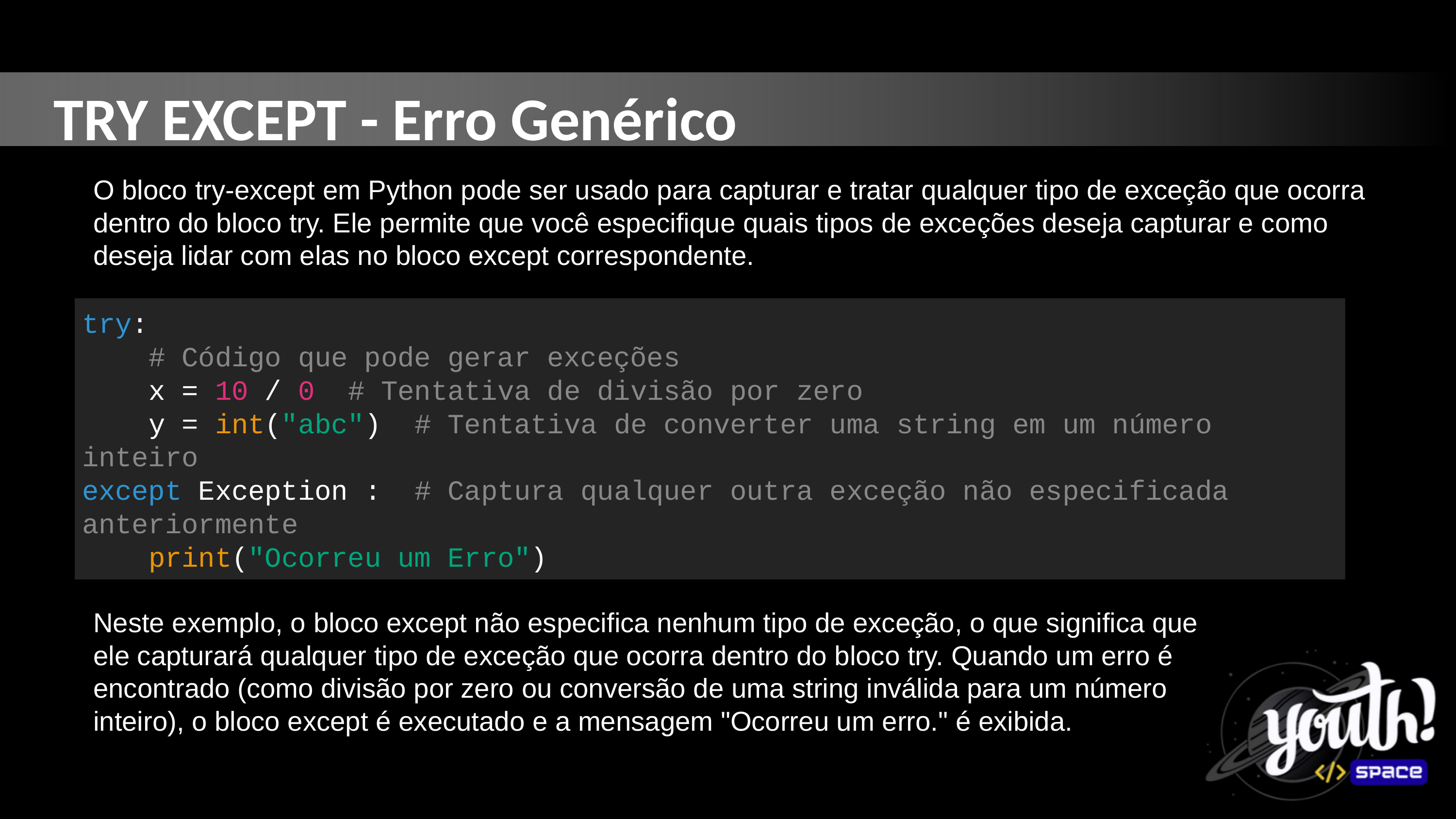

TRY EXCEPT - Erro Genérico

O bloco try-except em Python pode ser usado para capturar e tratar qualquer tipo de exceção que ocorra dentro do bloco try. Ele permite que você especifique quais tipos de exceções deseja capturar e como deseja lidar com elas no bloco except correspondente.
try:
    # Código que pode gerar exceções
    x = 10 / 0  # Tentativa de divisão por zero
    y = int("abc")  # Tentativa de converter uma string em um número inteiro
except Exception :  # Captura qualquer outra exceção não especificada anteriormente
    print("Ocorreu um Erro")
Neste exemplo, o bloco except não especifica nenhum tipo de exceção, o que significa que ele capturará qualquer tipo de exceção que ocorra dentro do bloco try. Quando um erro é encontrado (como divisão por zero ou conversão de uma string inválida para um número inteiro), o bloco except é executado e a mensagem "Ocorreu um erro." é exibida.